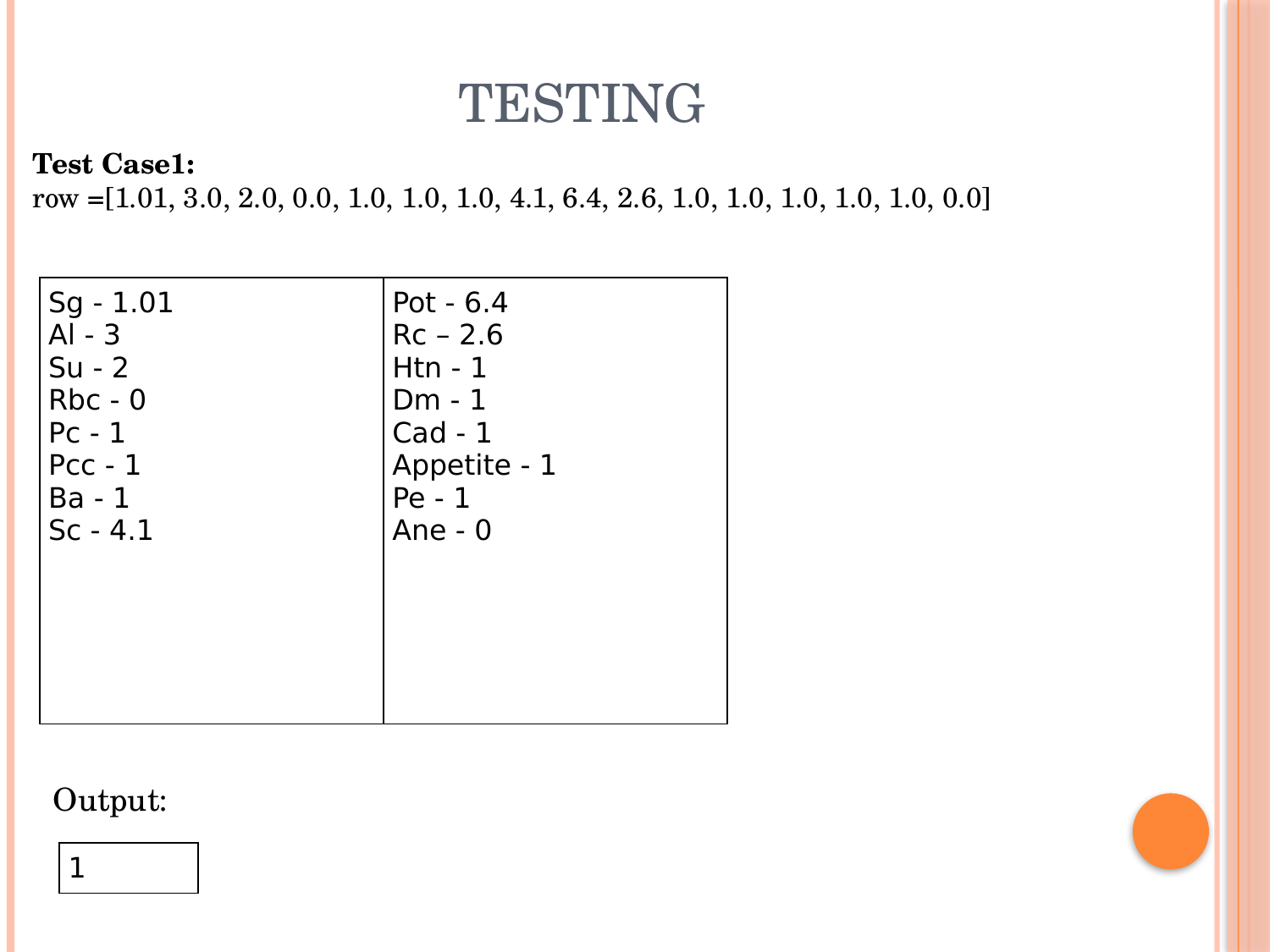

# Testing
Test Case1:
row =[1.01, 3.0, 2.0, 0.0, 1.0, 1.0, 1.0, 4.1, 6.4, 2.6, 1.0, 1.0, 1.0, 1.0, 1.0, 0.0]

| Sg - 1.01 Al - 3 Su - 2 Rbc - 0 Pc - 1 Pcc - 1 Ba - 1 Sc - 4.1 | Pot - 6.4 Rc – 2.6 Htn - 1 Dm - 1 Cad - 1 Appetite - 1 Pe - 1 Ane - 0 |
| --- | --- |
Output:
| 1 |
| --- |